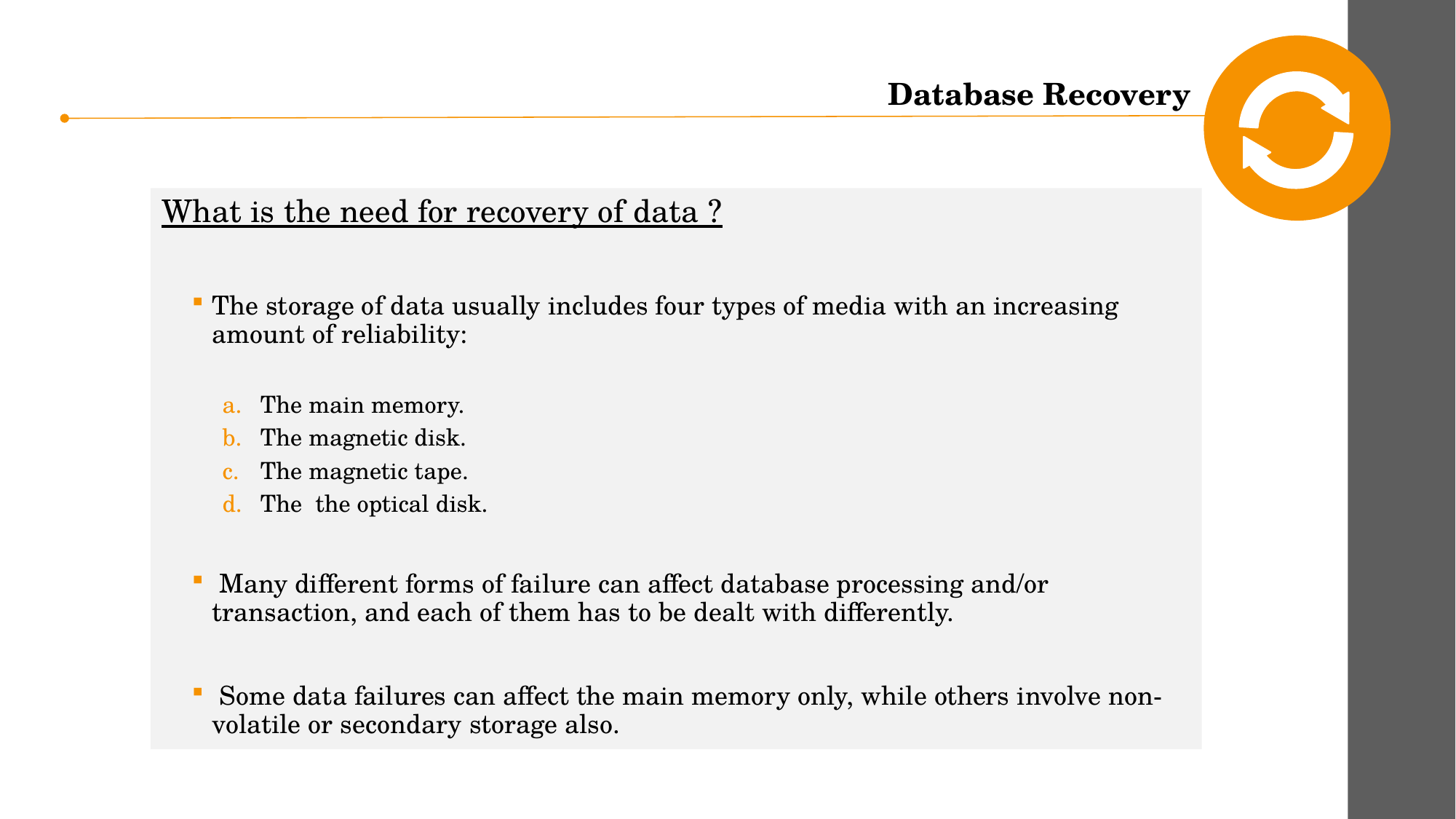

Database Recovery

What is the need for recovery of data ?

The storage of data usually includes four types of media with an increasing amount of reliability:

The main memory.
The magnetic disk.
The magnetic tape.
The  the optical disk.

 Many different forms of failure can affect database processing and/or transaction, and each of them has to be dealt with differently.

 Some data failures can affect the main memory only, while others involve non-volatile or secondary storage also.